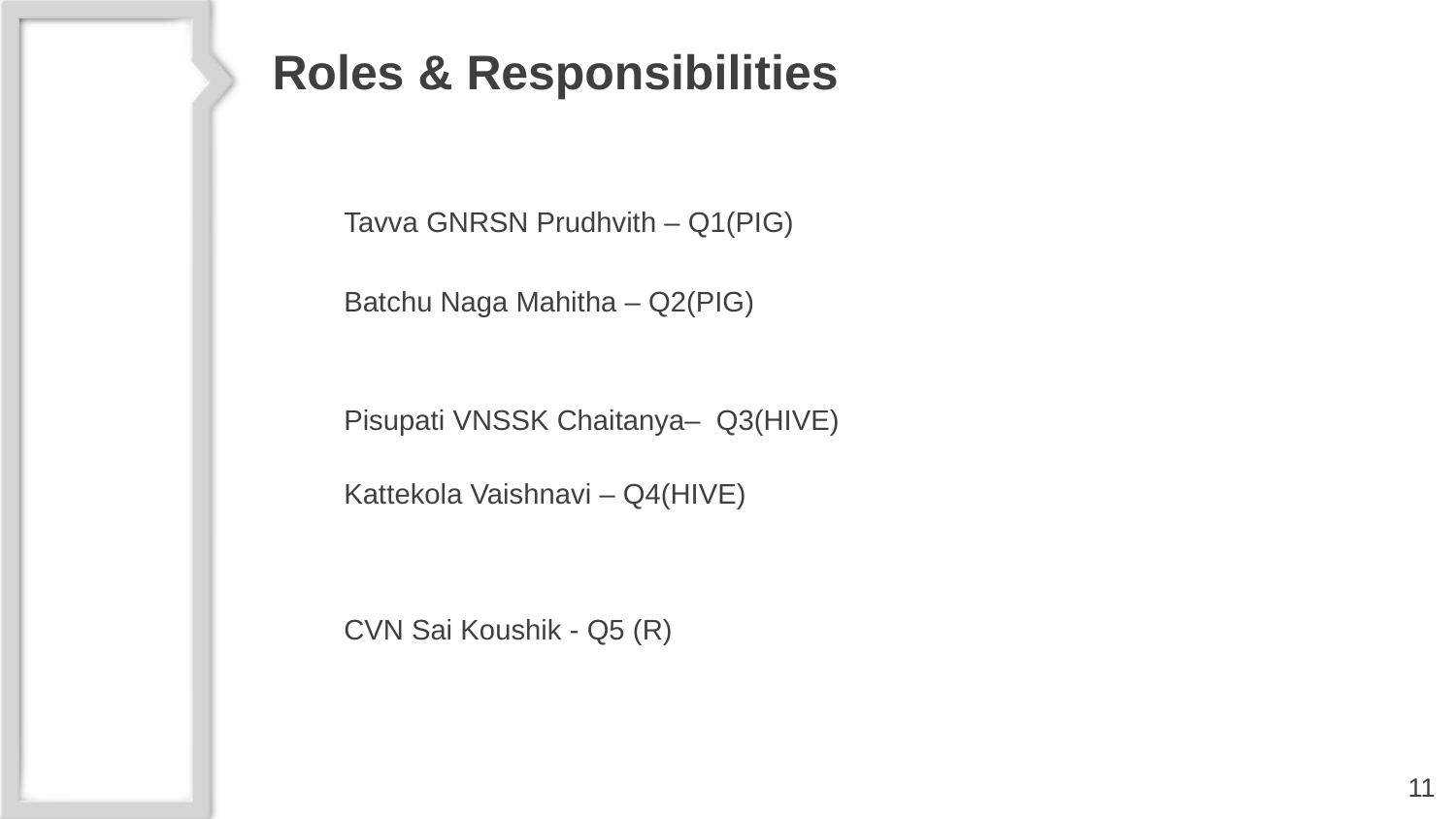

# Roles & Responsibilities

Tavva GNRSN Prudhvith – Q1(PIG)

Batchu Naga Mahitha – Q2(PIG)

Pisupati VNSSK Chaitanya–  Q3(HIVE)

Kattekola Vaishnavi – Q4(HIVE)

CVN Sai Koushik - Q5 (R)

11